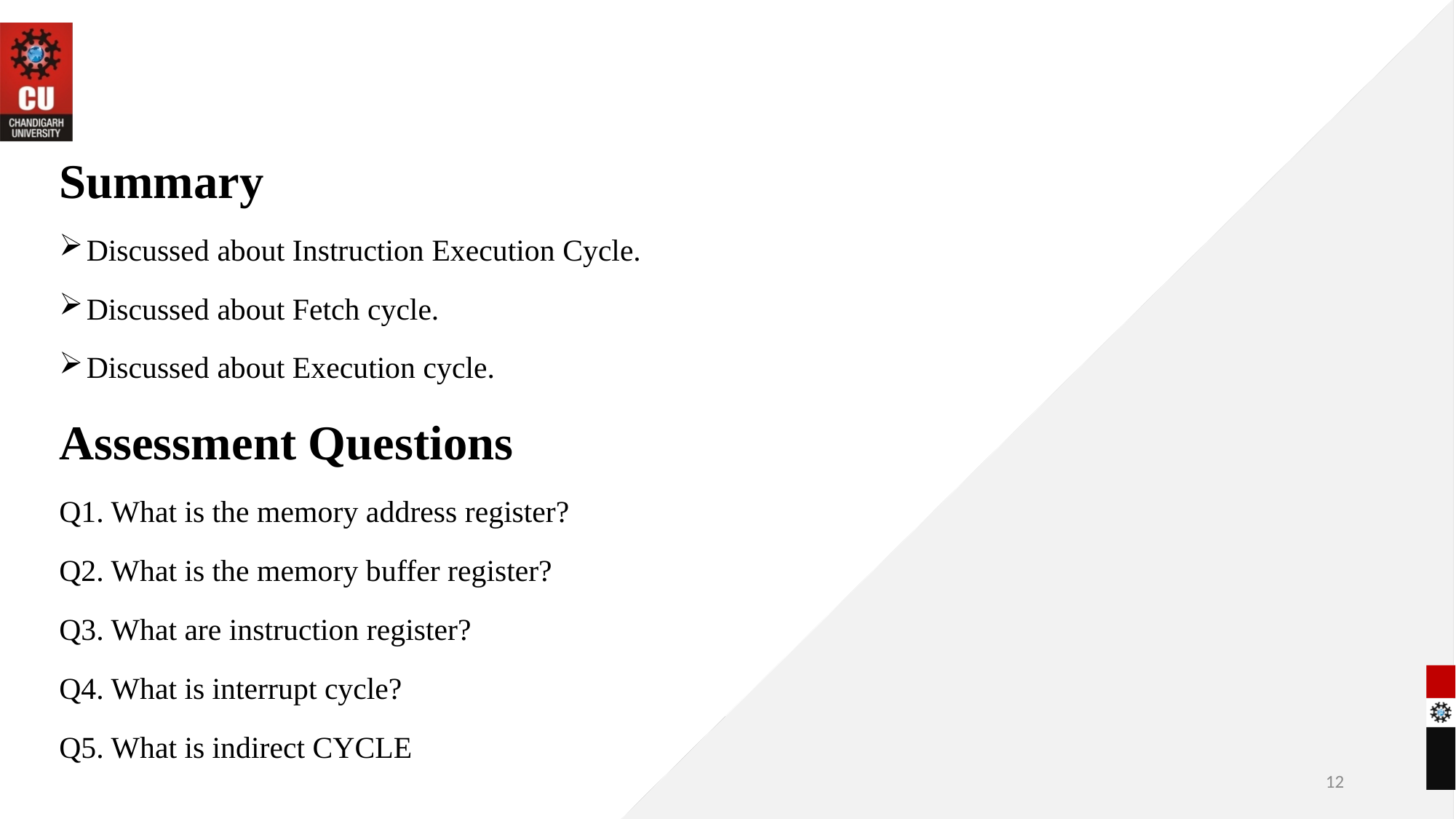

Summary
Discussed about Instruction Execution Cycle.
Discussed about Fetch cycle.
Discussed about Execution cycle.
Assessment Questions
Q1. What is the memory address register?
Q2. What is the memory buffer register?
Q3. What are instruction register?
Q4. What is interrupt cycle?
Q5. What is indirect CYCLE

12